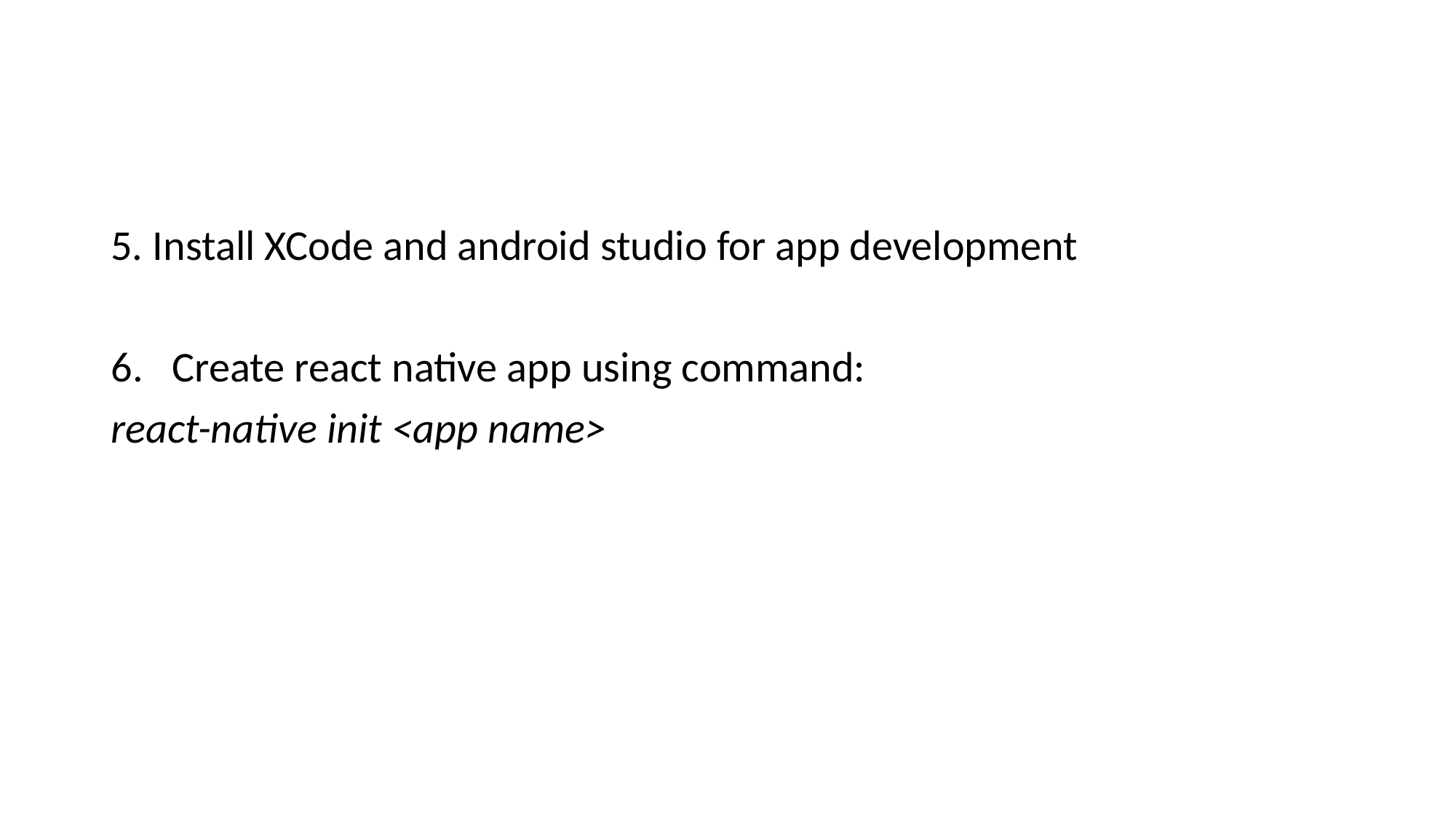

#
5. Install XCode and android studio for app development

Create react native app using command:
react-native init <app name>